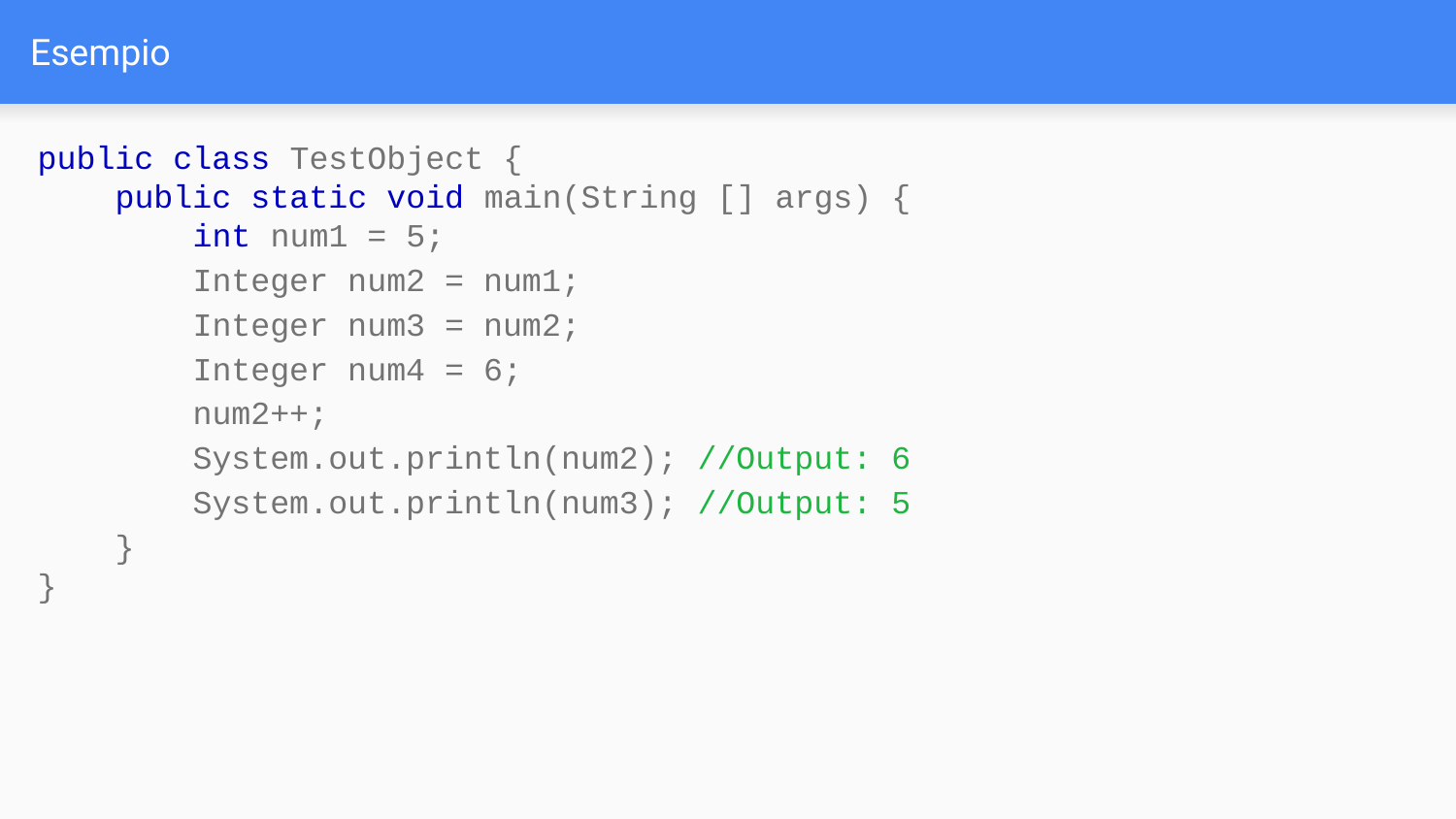

# Esempio
public class TestObject {
    public static void main(String [] args) {
        int num1 = 5;
        Integer num2 = num1;
        Integer num3 = num2;
        Integer num4 = 6;
        num2++;
        System.out.println(num2); //Output: 6
        System.out.println(num3); //Output: 5
    }
}